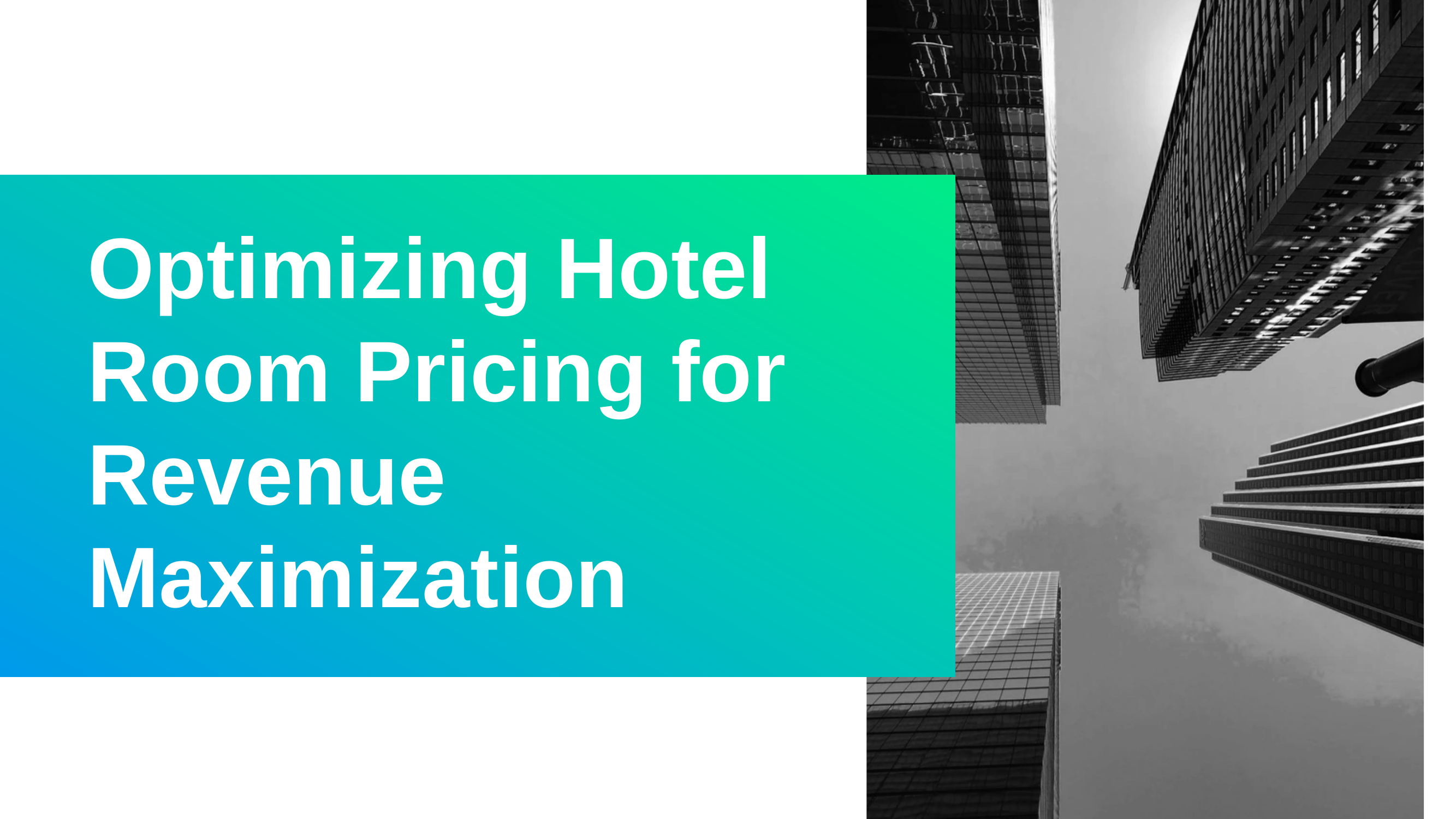

# Optimizing Hotel Room Pricing for Revenue Maximization